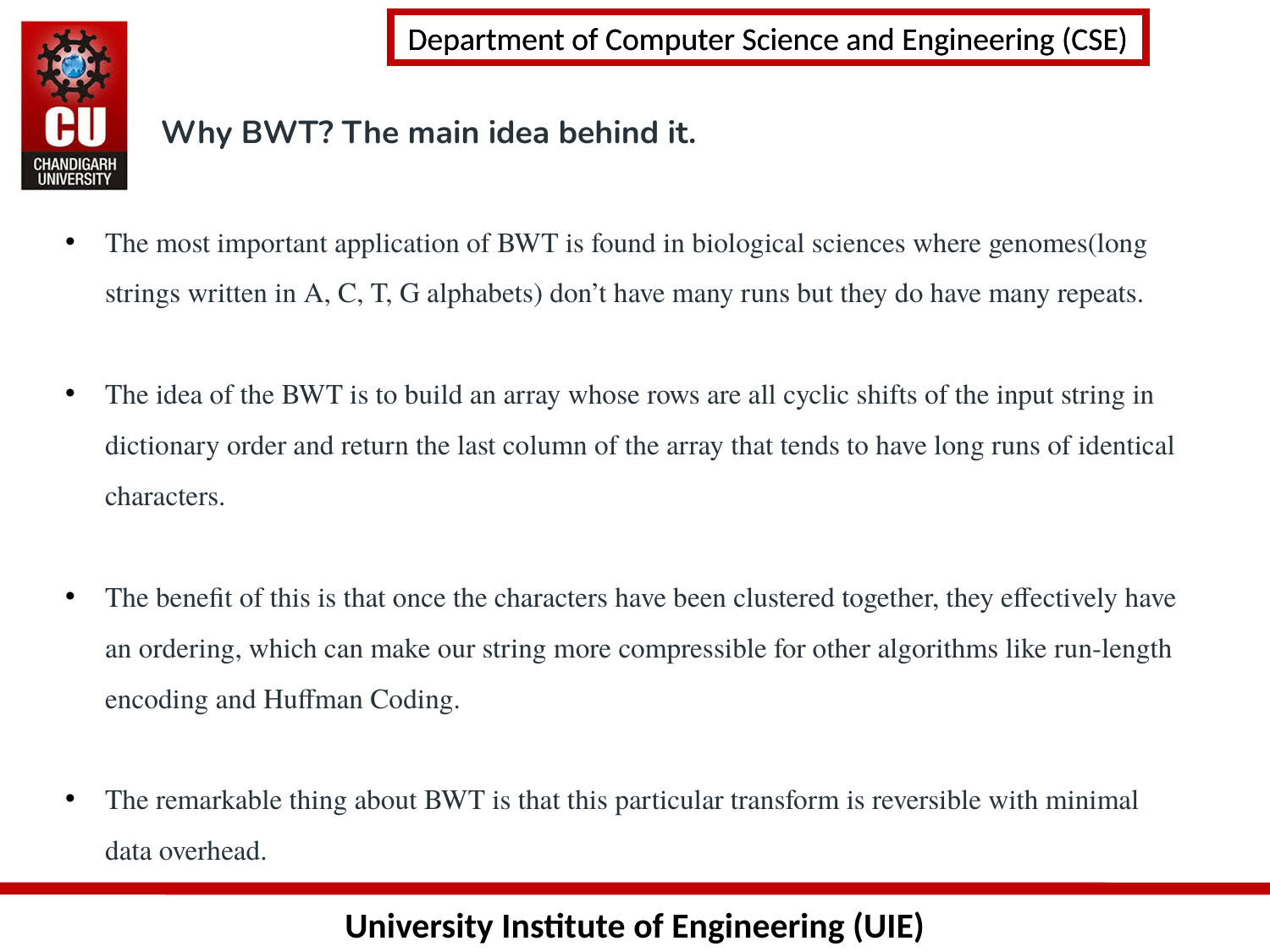

Why BWT? The main idea behind it.
The most important application of BWT is found in biological sciences where genomes(long strings written in A, C, T, G alphabets) don’t have many runs but they do have many repeats.

The idea of the BWT is to build an array whose rows are all cyclic shifts of the input string in dictionary order and return the last column of the array that tends to have long runs of identical characters.

The benefit of this is that once the characters have been clustered together, they effectively have an ordering, which can make our string more compressible for other algorithms like run-length encoding and Huffman Coding.

The remarkable thing about BWT is that this particular transform is reversible with minimal data overhead.